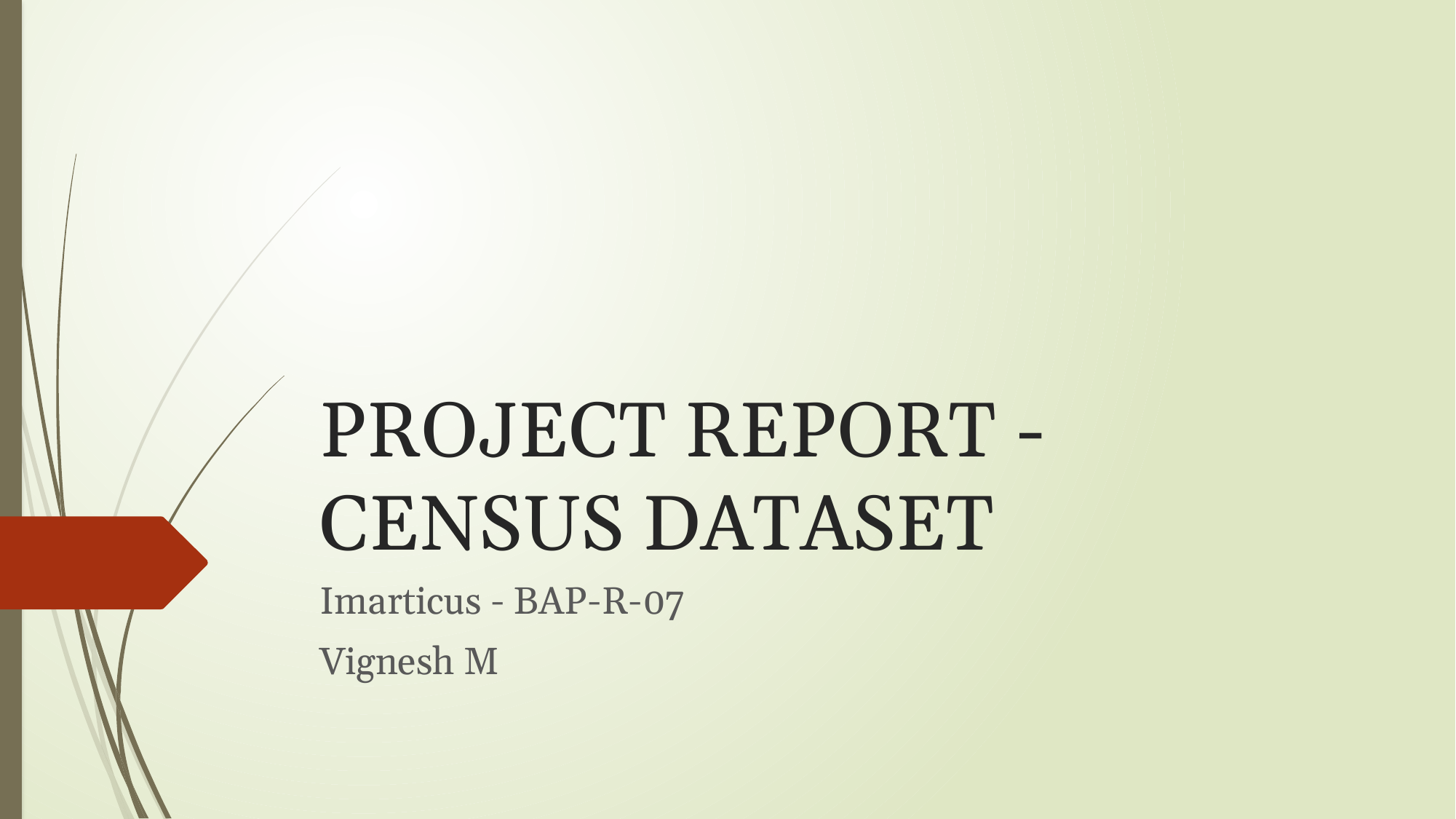

# PROJECT REPORT - CENSUS DATASET
Imarticus - BAP-R-07
Vignesh M